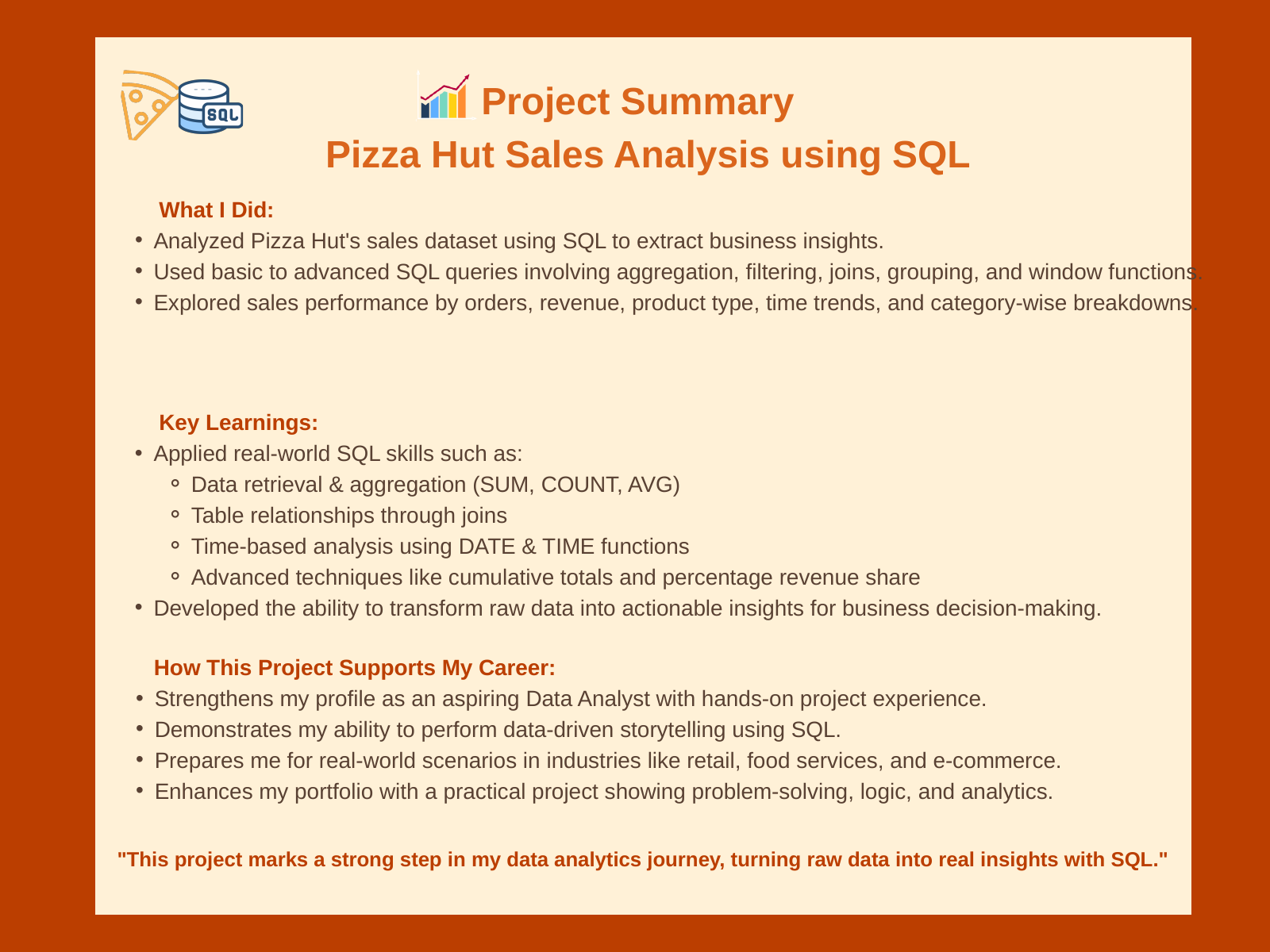

Project Summary
 Pizza Hut Sales Analysis using SQL

       What I Did:
Analyzed Pizza Hut's sales dataset using SQL to extract business insights.
Used basic to advanced SQL queries involving aggregation, filtering, joins, grouping, and window functions.
Explored sales performance by orders, revenue, product type, time trends, and category-wise breakdowns.
       Key Learnings:
Applied real-world SQL skills such as:
Data retrieval & aggregation (SUM, COUNT, AVG)
Table relationships through joins
Time-based analysis using DATE & TIME functions
Advanced techniques like cumulative totals and percentage revenue share
Developed the ability to transform raw data into actionable insights for business decision-making.
      How This Project Supports My Career:
Strengthens my profile as an aspiring Data Analyst with hands-on project experience.
Demonstrates my ability to perform data-driven storytelling using SQL.
Prepares me for real-world scenarios in industries like retail, food services, and e-commerce.
Enhances my portfolio with a practical project showing problem-solving, logic, and analytics.
"This project marks a strong step in my data analytics journey, turning raw data into real insights with SQL."